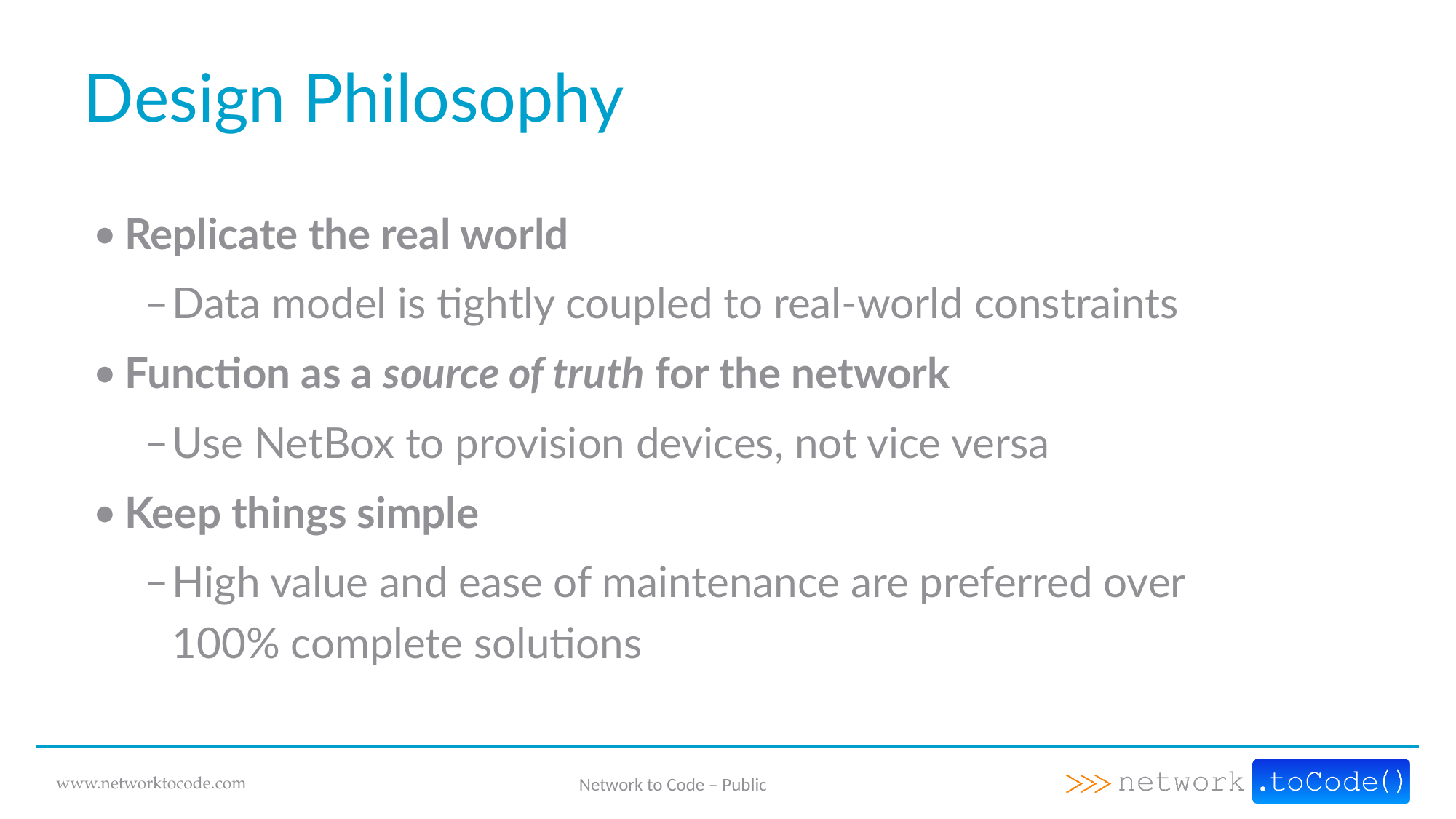

# Design Philosophy
Replicate the real world
Data model is tightly coupled to real-world constraints
Function as a source of truth for the network
Use NetBox to provision devices, not vice versa
Keep things simple
High value and ease of maintenance are preferred over 100% complete solutions